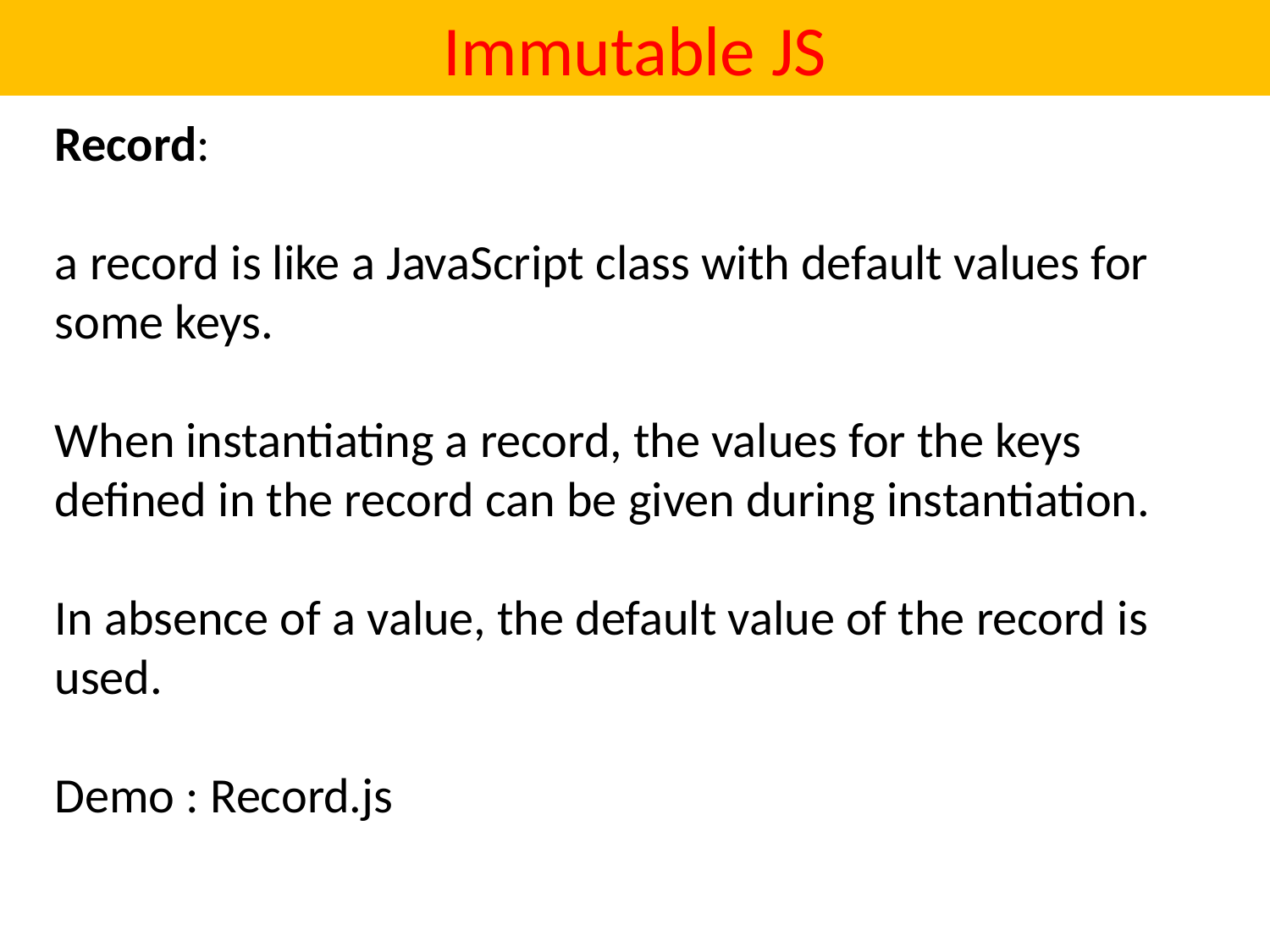

# Immutable JS
Record:

a record is like a JavaScript class with default values for some keys.

When instantiating a record, the values for the keys defined in the record can be given during instantiation.

In absence of a value, the default value of the record is used.

Demo : Record.js